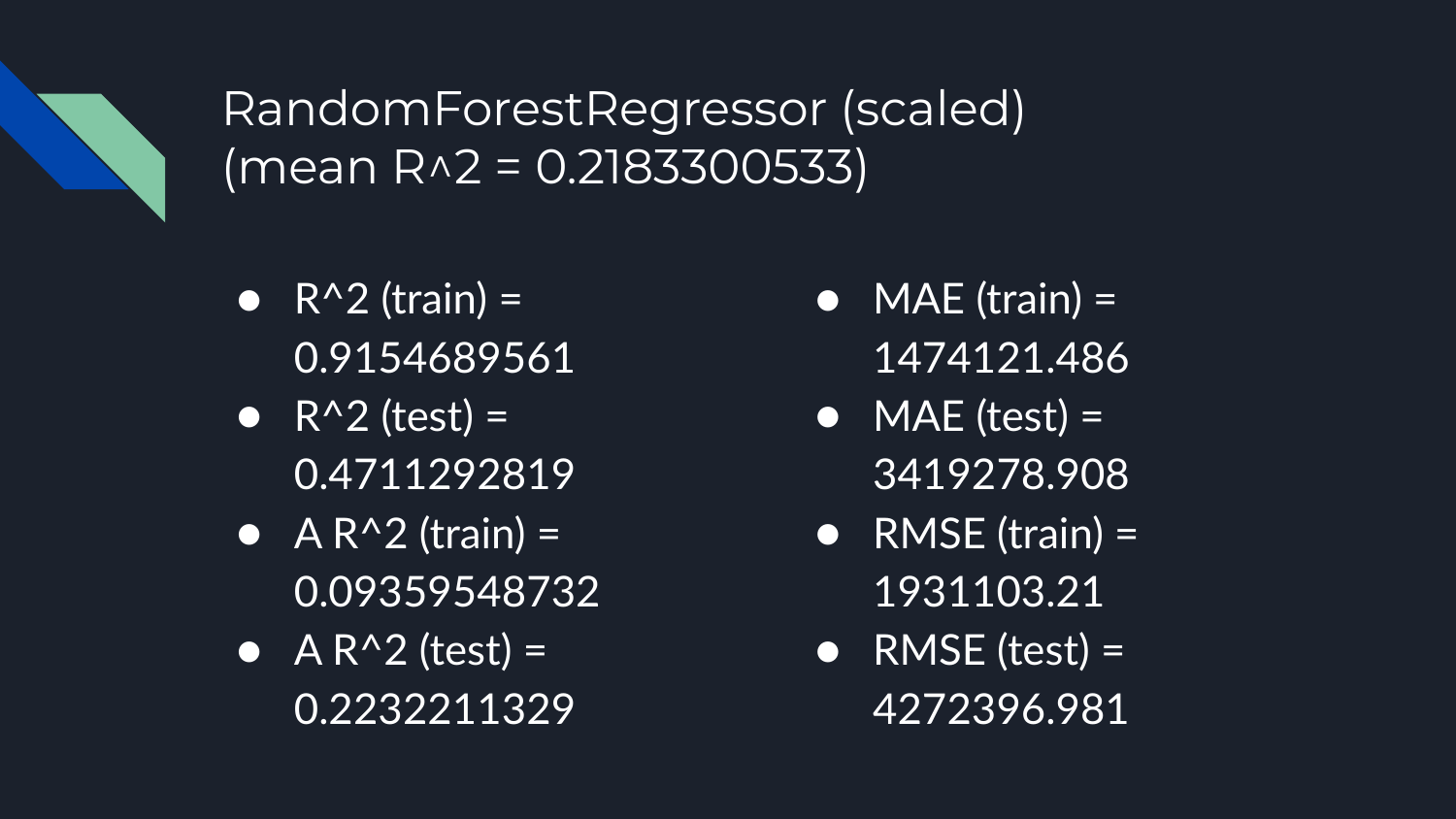

# RandomForestRegressor (scaled)
(mean R^2 = 0.2183300533)
R^2 (train) = 0.9154689561
R^2 (test) = 0.4711292819
A R^2 (train) = 0.09359548732
A R^2 (test) = 0.2232211329
MAE (train) = 1474121.486
MAE (test) = 3419278.908
RMSE (train) = 1931103.21
RMSE (test) = 4272396.981